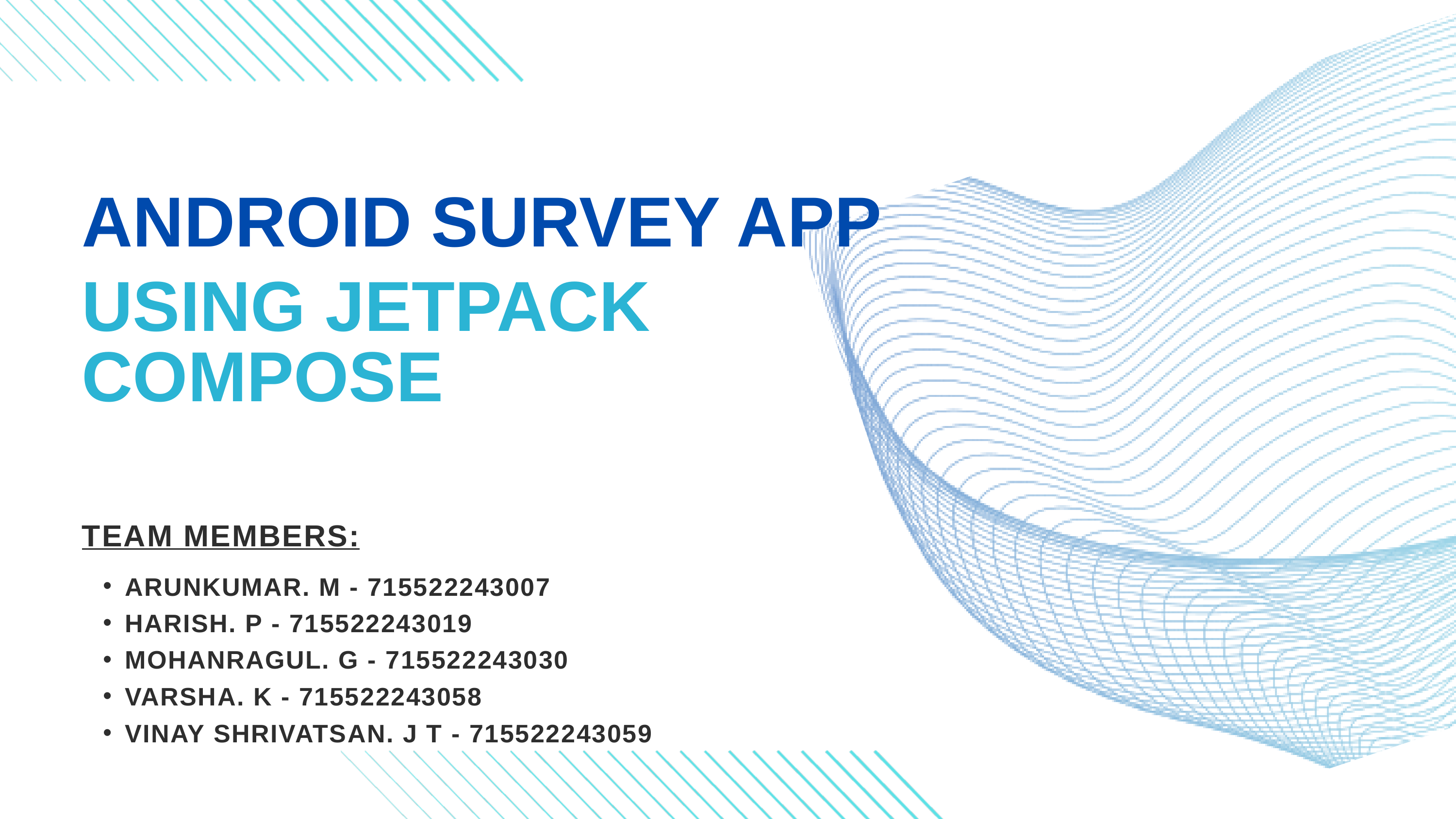

ANDROID SURVEY APP
USING JETPACK COMPOSE
TEAM MEMBERS:

ARUNKUMAR. M - 715522243007
HARISH. P - 715522243019
MOHANRAGUL. G - 715522243030
VARSHA. K - 715522243058
VINAY SHRIVATSAN. J T - 715522243059